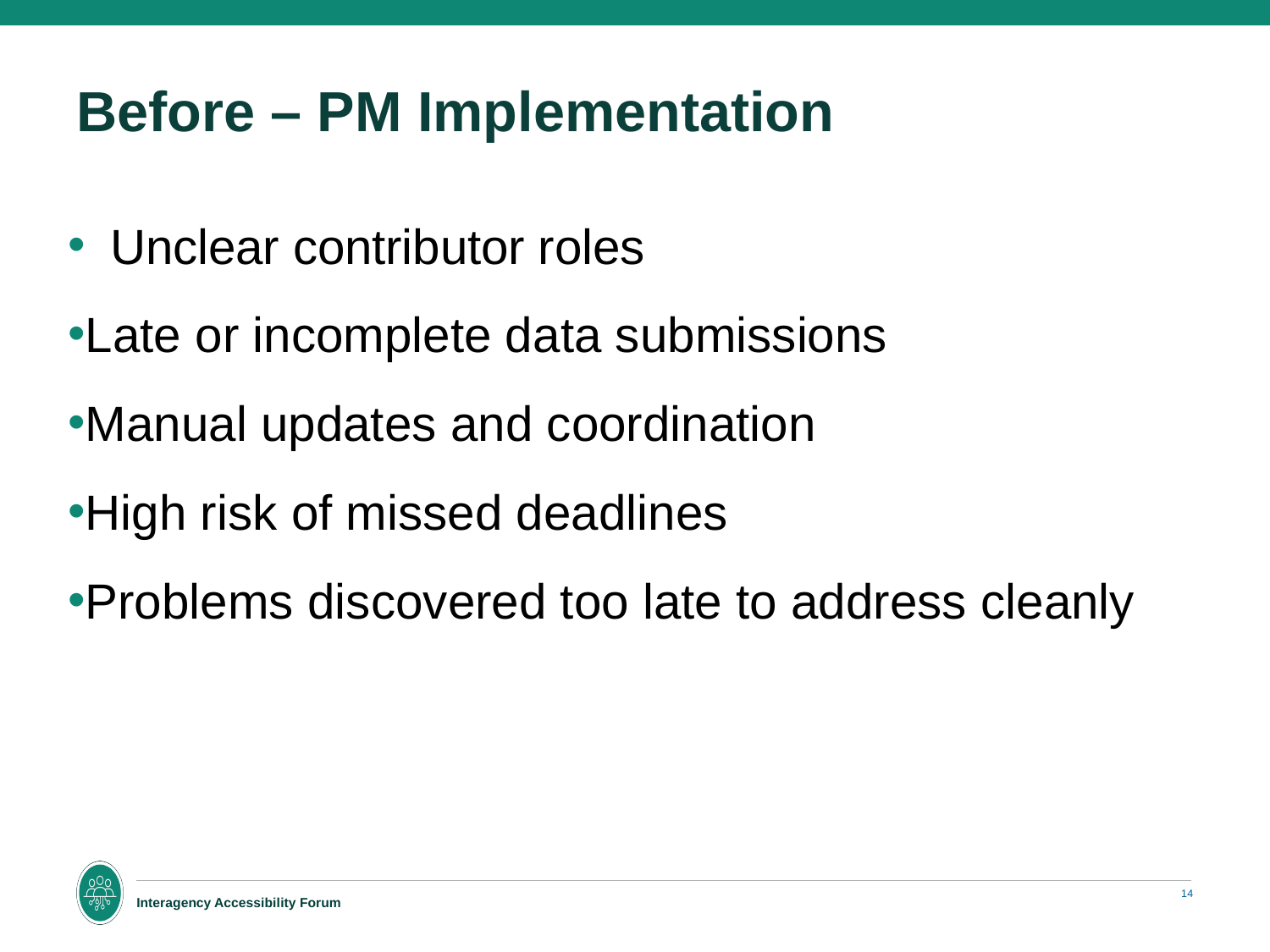

# Before – PM Implementation
Unclear contributor roles
Late or incomplete data submissions
Manual updates and coordination
High risk of missed deadlines
Problems discovered too late to address cleanly

14